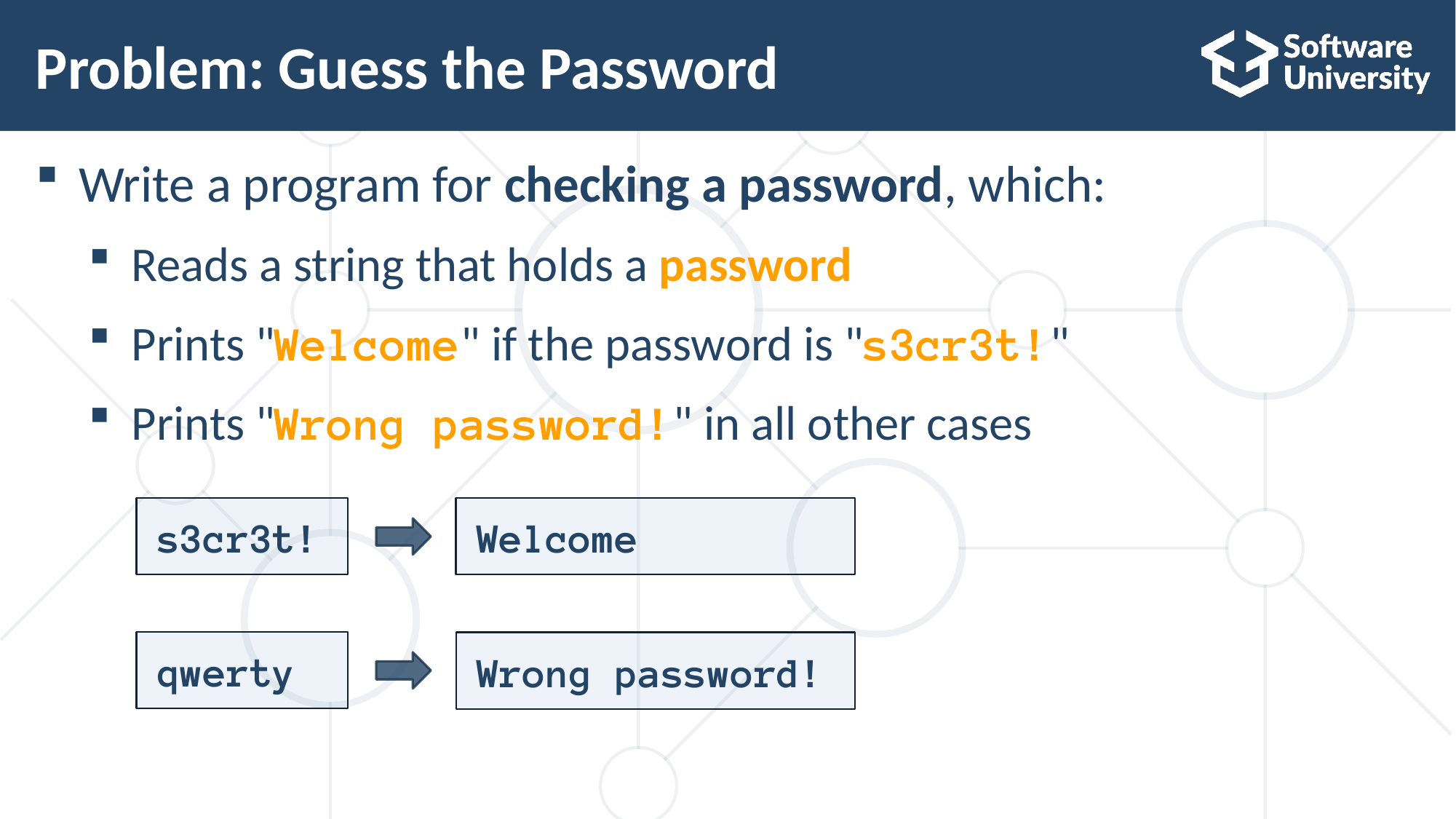

# Problem: Guess the Password
Write a program for checking a password, which:
Reads a string that holds a password
Prints "Welcome" if the password is "s3cr3t!"
Prints "Wrong password!" in all other cases

s3cr3t!
Welcome

qwerty
Wrong password!